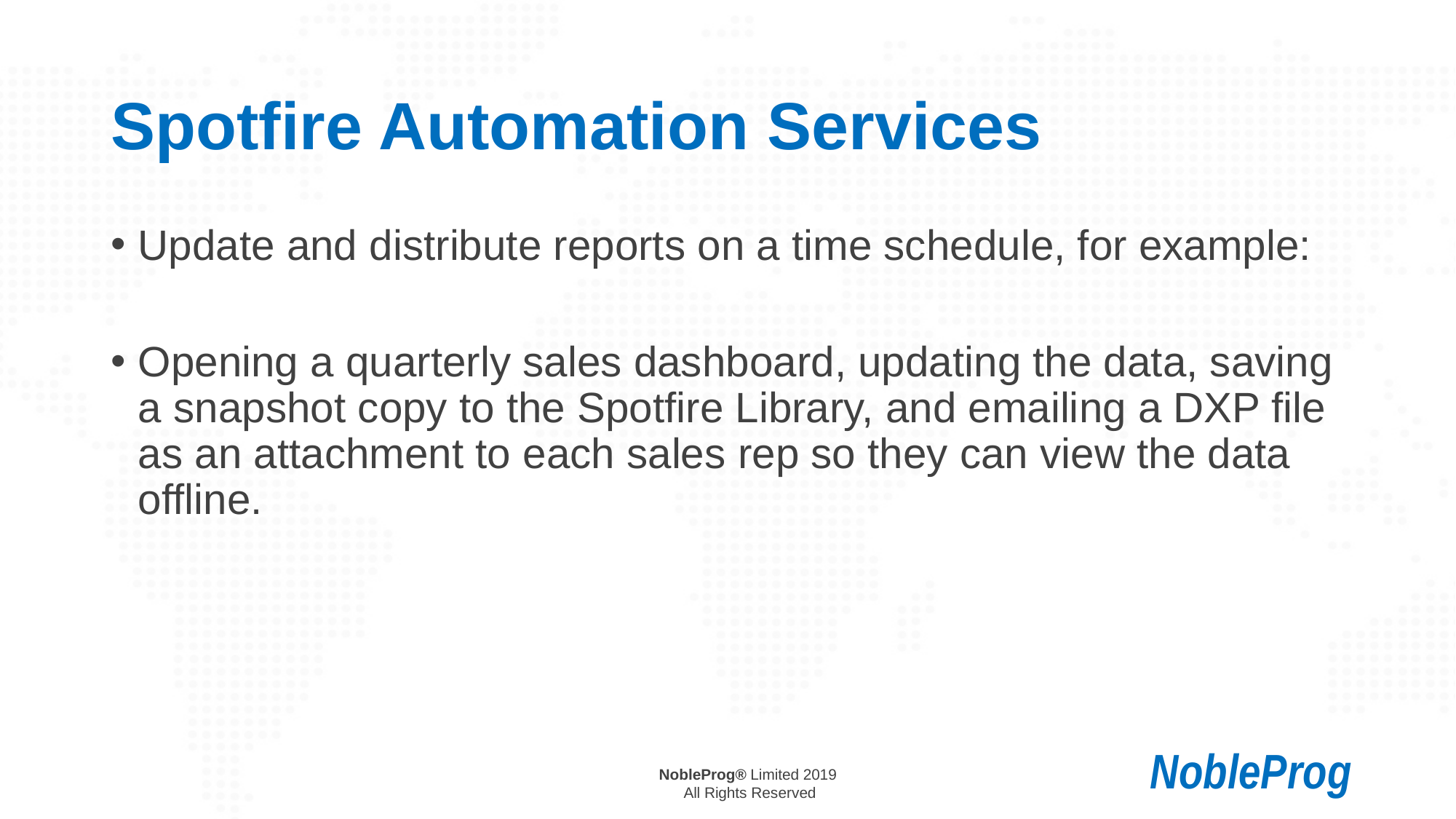

# Spotfire Automation Services
Update and distribute reports on a time schedule, for example:

Opening a quarterly sales dashboard, updating the data, saving a snapshot copy to the Spotfire Library, and emailing a DXP file as an attachment to each sales rep so they can view the data offline.